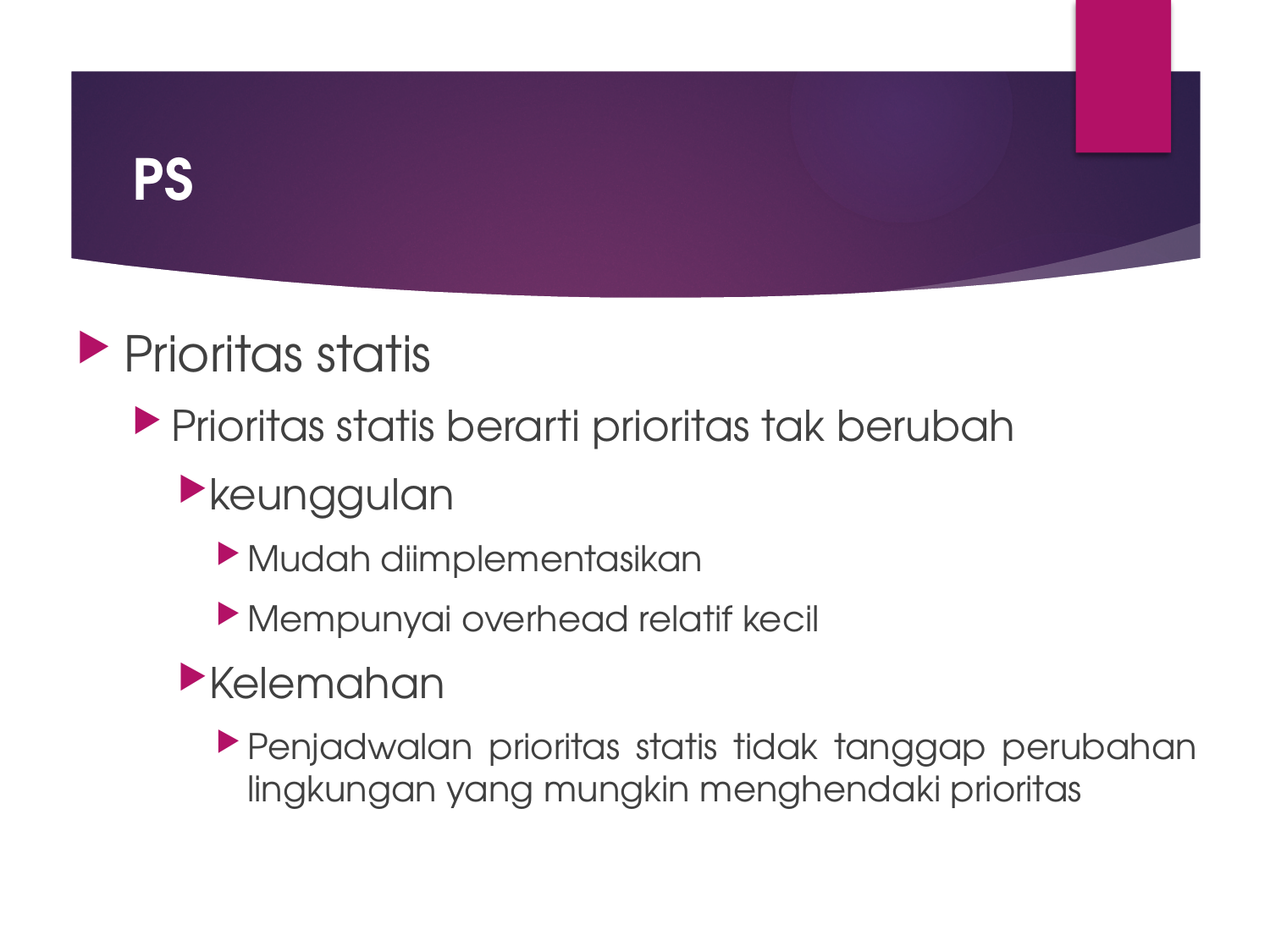

# PS
Prioritas statis
Prioritas statis berarti prioritas tak berubah
keunggulan
Mudah diimplementasikan
Mempunyai overhead relatif kecil
Kelemahan
Penjadwalan prioritas statis tidak tanggap perubahan lingkungan yang mungkin menghendaki prioritas